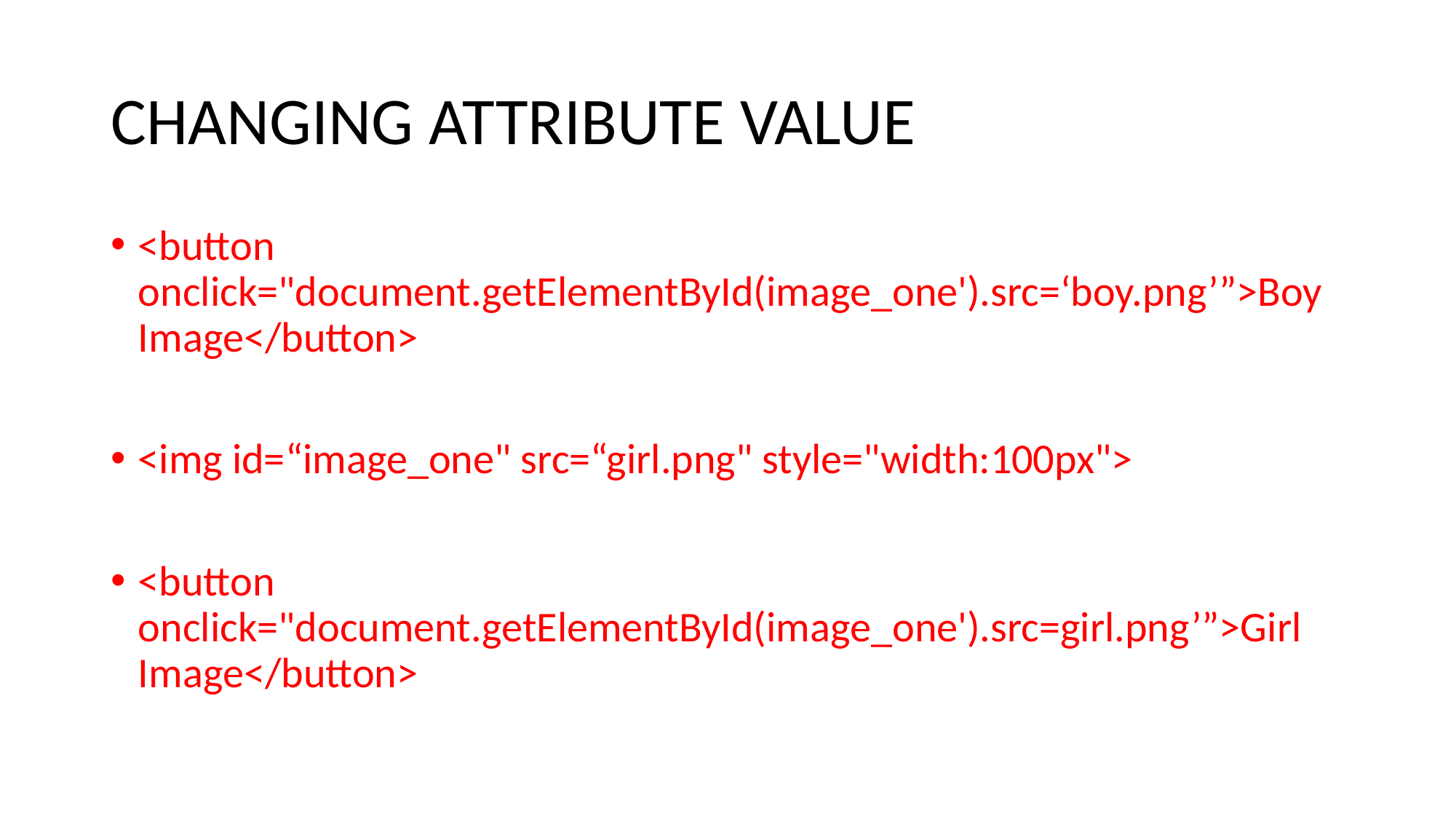

# CHANGING ATTRIBUTE VALUE
<button onclick="document.getElementById(image_one').src=‘boy.png’”>Boy Image</button>

<img id=“image_one" src=“girl.png" style="width:100px">

<button onclick="document.getElementById(image_one').src=girl.png’”>Girl Image</button>